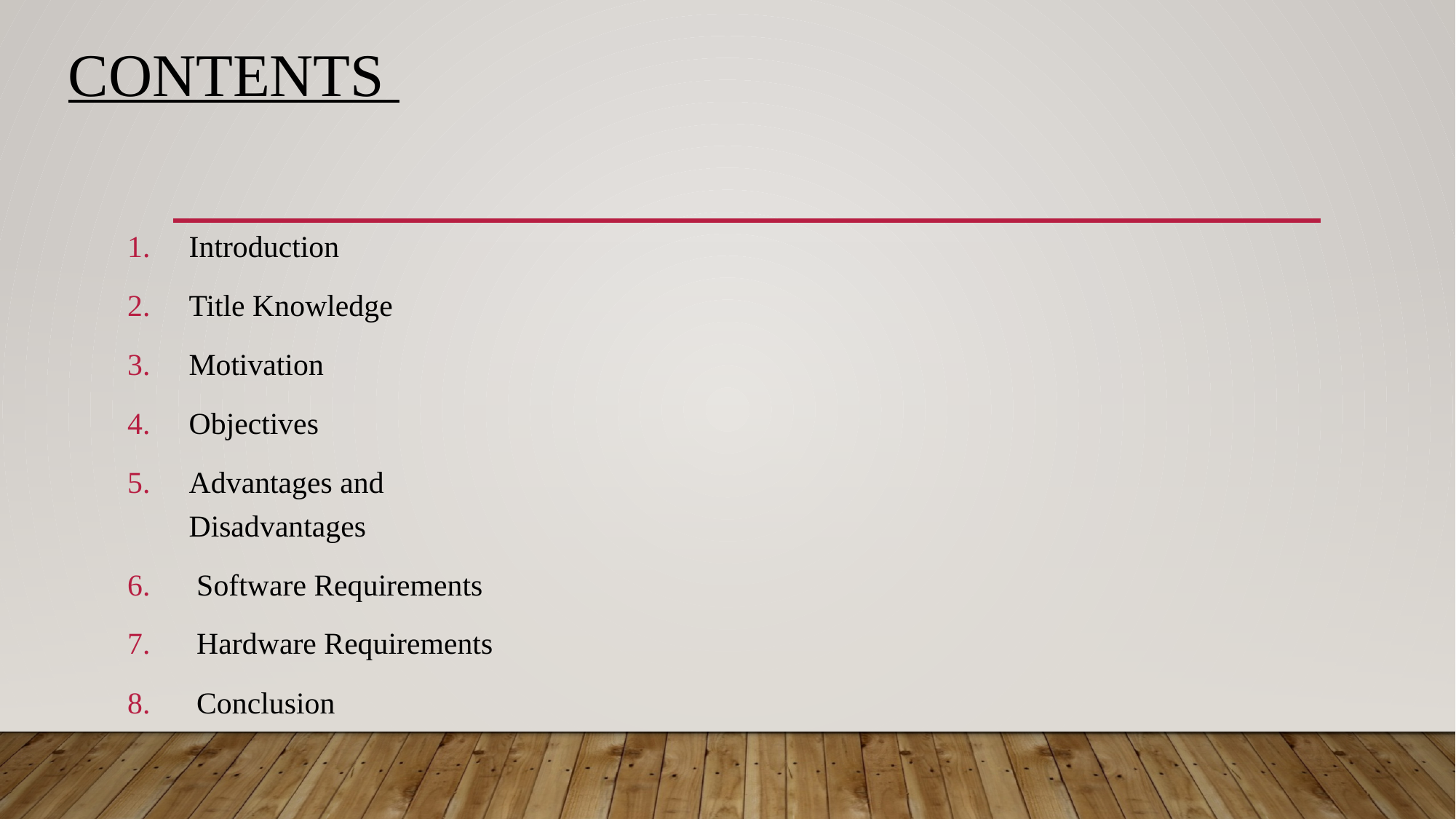

# CONTENTS
Introduction
Title Knowledge
Motivation
Objectives
Advantages and Disadvantages
 Software Requirements
 Hardware Requirements
 Conclusion